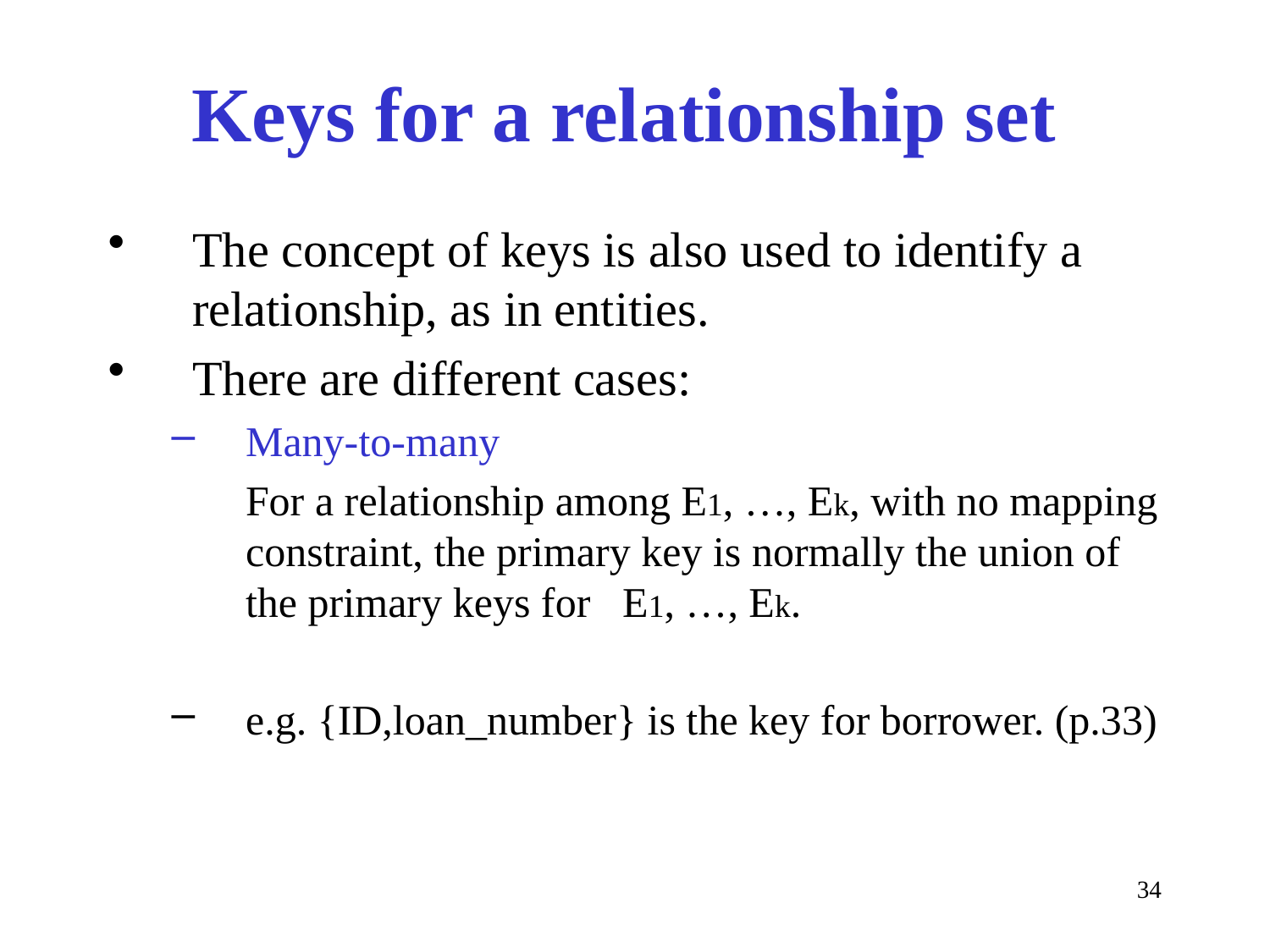

# Keys for a relationship set
The concept of keys is also used to identify a relationship, as in entities.
There are different cases:
Many-to-many
	For a relationship among E1, …, Ek, with no mapping constraint, the primary key is normally the union of the primary keys for   E1, …, Ek.

e.g. {ID,loan_number} is the key for borrower. (p.33)
34